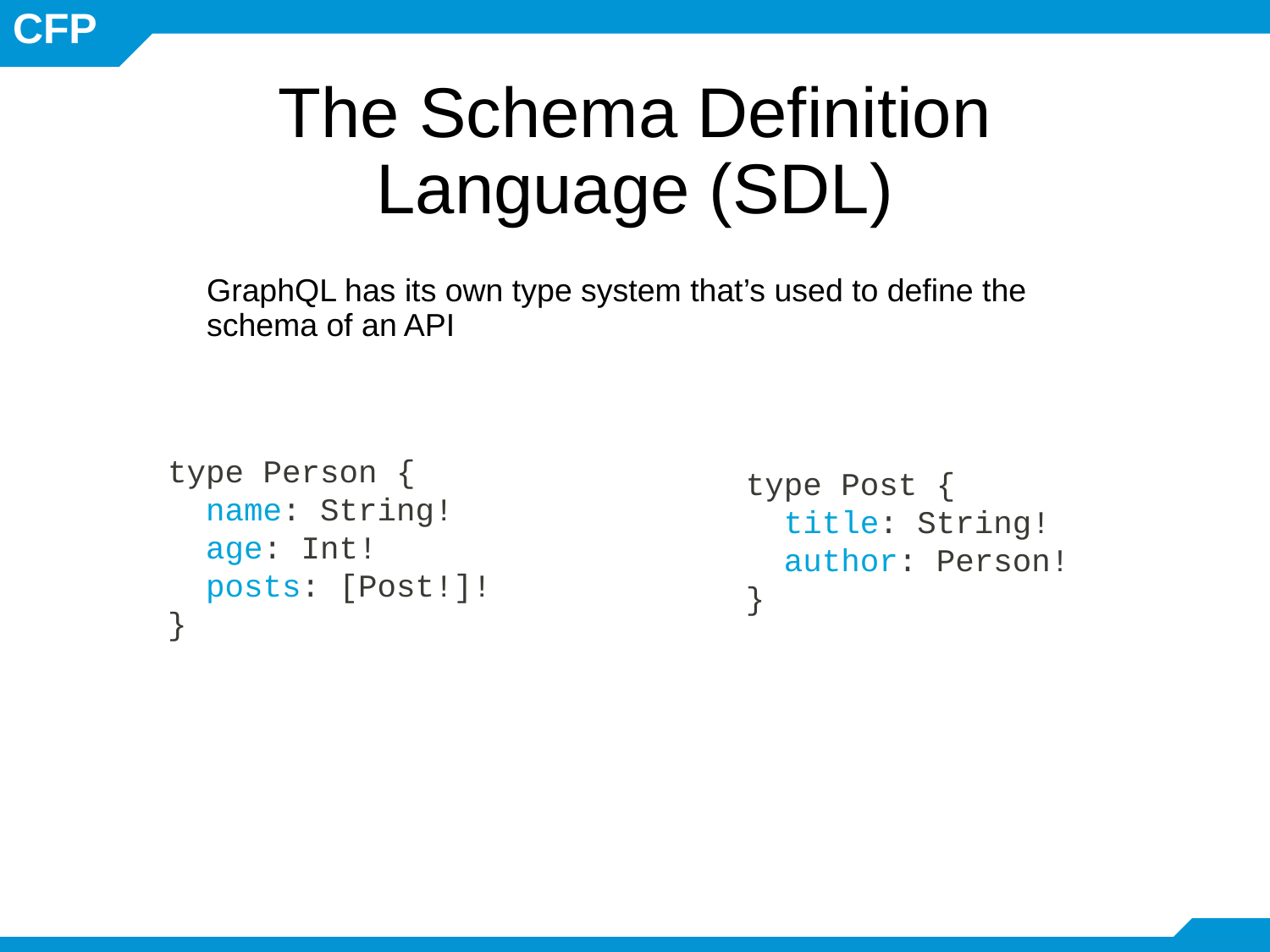

The Schema Definition Language (SDL)
GraphQL has its own type system that’s used to define the schema of an API
type Person {
  name: String!
  age: Int!
  posts: [Post!]!
}
type Post {
  title: String!
  author: Person!
}